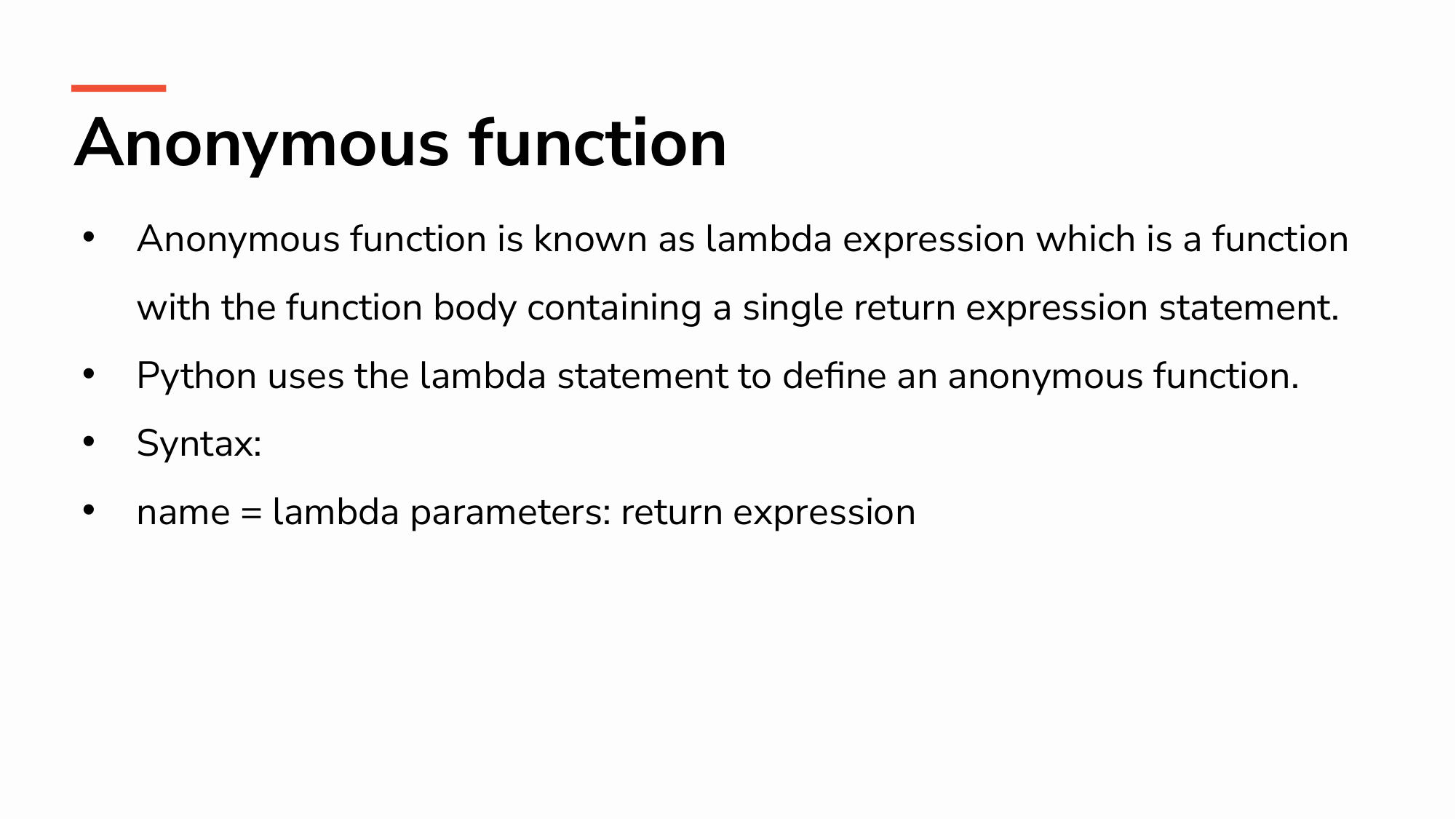

Anonymous function
Anonymous function is known as lambda expression which is a function with the function body containing a single return expression statement.
Python uses the lambda statement to define an anonymous function.
Syntax:
name = lambda parameters: return expression